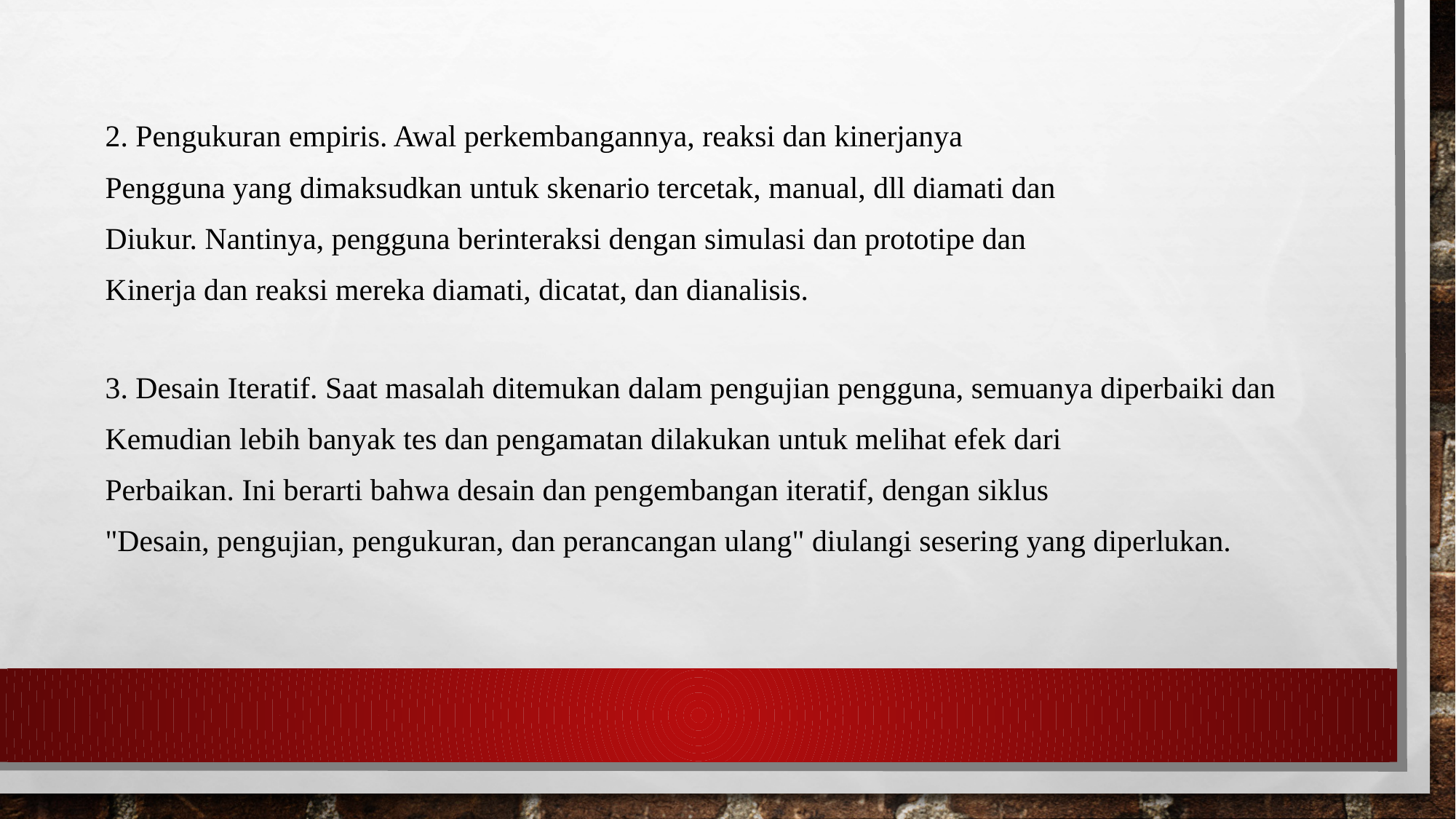

2. Pengukuran empiris. Awal perkembangannya, reaksi dan kinerjanya
Pengguna yang dimaksudkan untuk skenario tercetak, manual, dll diamati dan
Diukur. Nantinya, pengguna berinteraksi dengan simulasi dan prototipe dan
Kinerja dan reaksi mereka diamati, dicatat, dan dianalisis.

3. Desain Iteratif. Saat masalah ditemukan dalam pengujian pengguna, semuanya diperbaiki dan
Kemudian lebih banyak tes dan pengamatan dilakukan untuk melihat efek dari
Perbaikan. Ini berarti bahwa desain dan pengembangan iteratif, dengan siklus
"Desain, pengujian, pengukuran, dan perancangan ulang" diulangi sesering yang diperlukan.